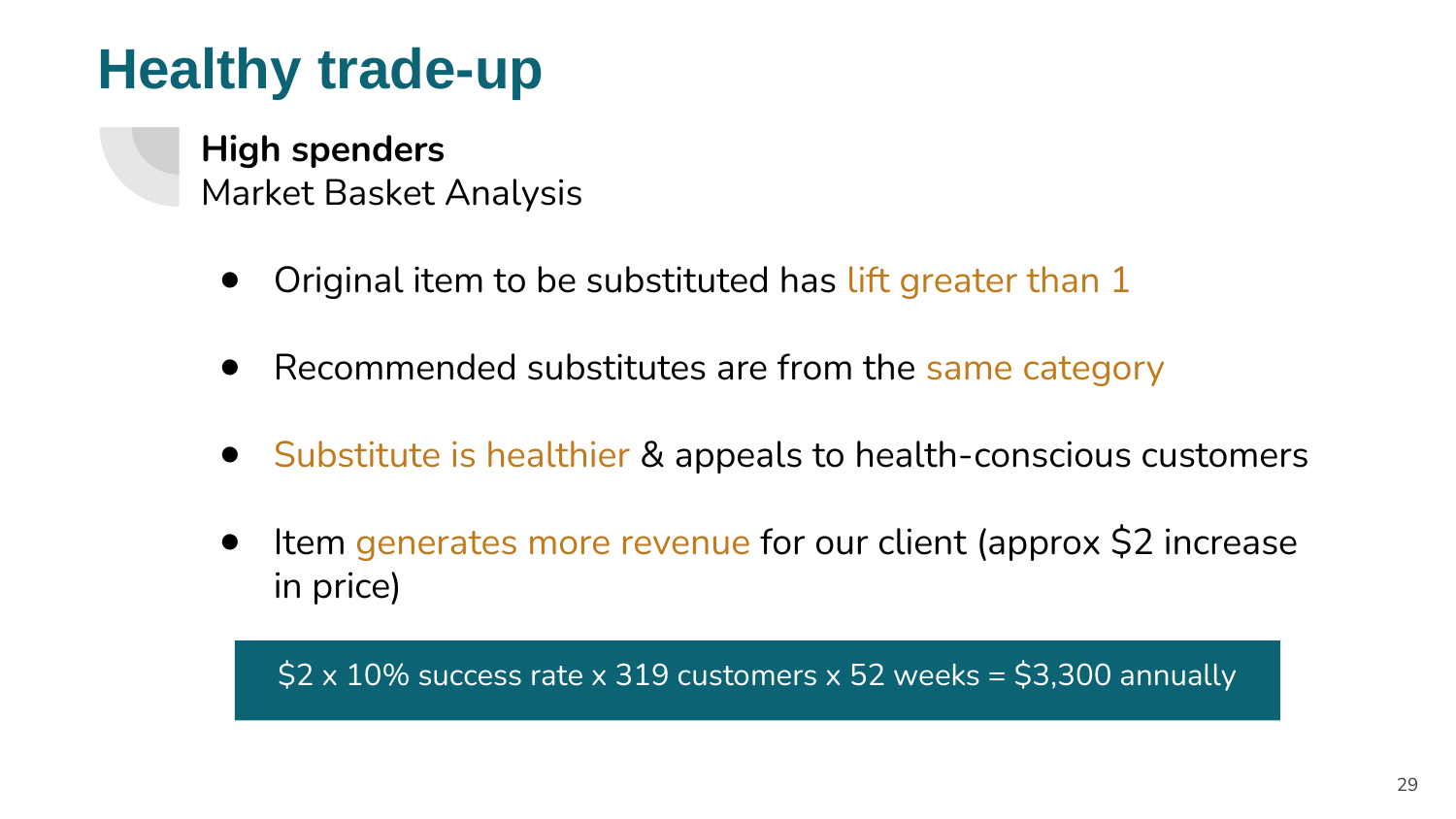

# Healthy trade-up
High spenders
Market Basket Analysis

Original item to be substituted has lift greater than 1

Recommended substitutes are from the same category

Substitute is healthier & appeals to health-conscious customers

Item generates more revenue for our client (approx $2 increase in price)
$2 x 10% success rate x 319 customers x 52 weeks = $3,300 annually
29